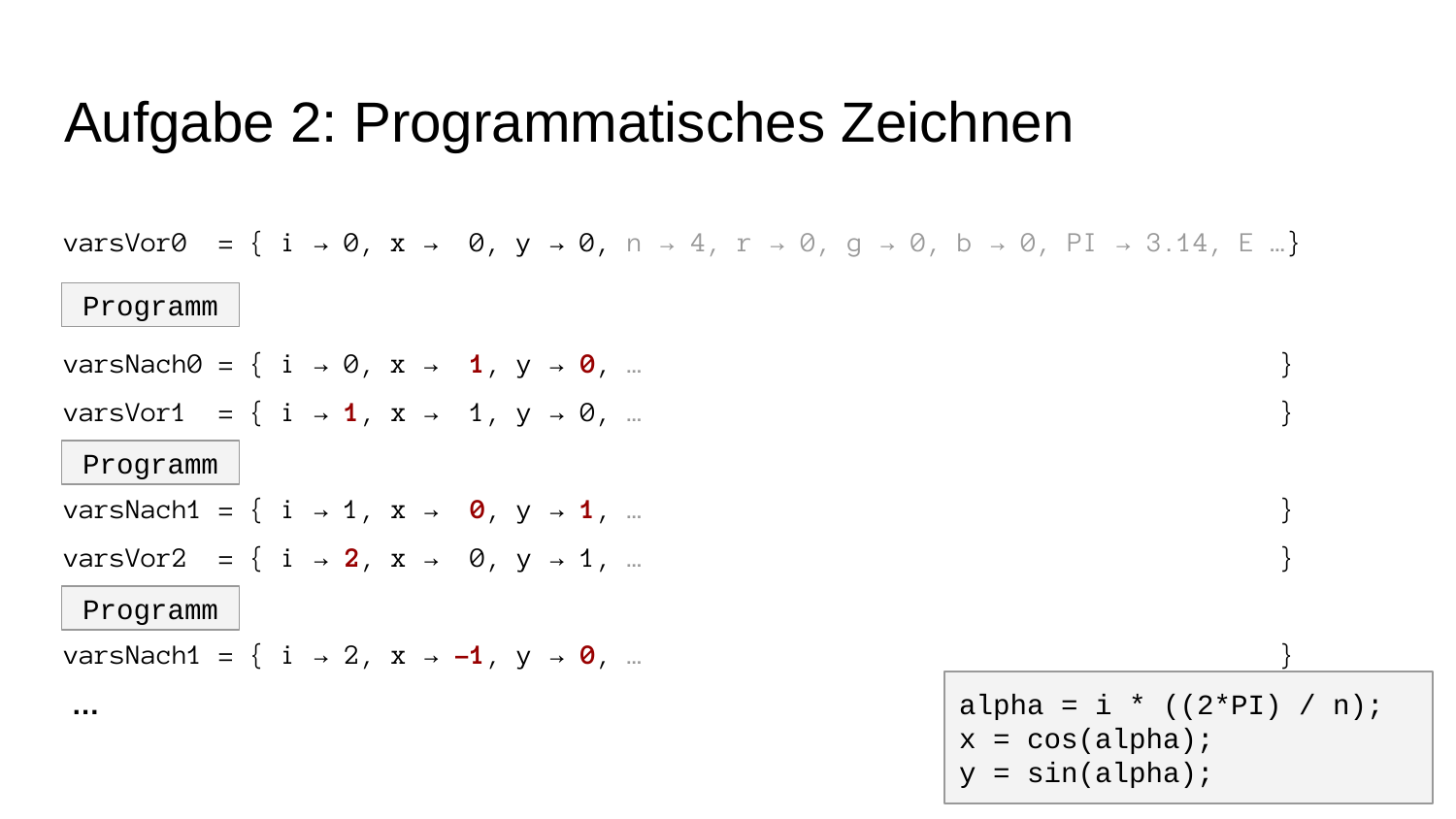

# Aufgabe 2: Programmatisches Zeichnen
varsVor0  = { i → 0, x →  0, y → 0, n → 4, r → 0, g → 0, b → 0, PI → 3.14, E …}
Programm
varsNach0 = { i → 0, x →  1, y → 0, …                                         }
varsVor1  = { i → 1, x →  1, y → 0, …                                         }
Programm
varsNach1 = { i → 1, x →  0, y → 1, …                                         }
varsVor2  = { i → 2, x →  0, y → 1, …                                         }
Programm
varsNach1 = { i → 2, x → -1, y → 0, …                                         }
…
alpha = i * ((2*PI) / n);
x = cos(alpha);
y = sin(alpha);